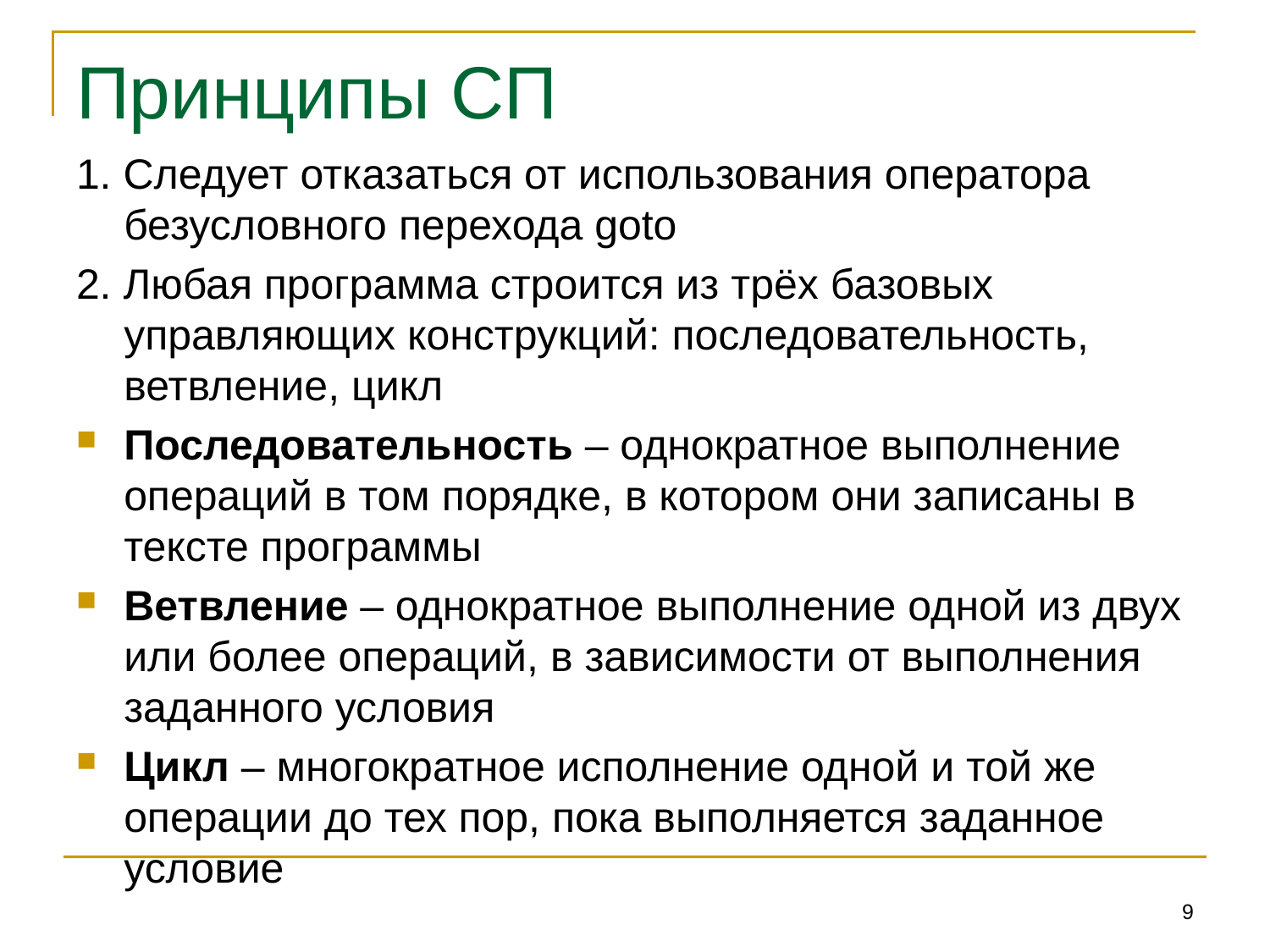

# Принципы СП
1. Следует отказаться от использования оператора безусловного перехода goto
2. Любая программа строится из трёх базовых управляющих конструкций: последовательность, ветвление, цикл
Последовательность – однократное выполнение операций в том порядке, в котором они записаны в тексте программы
Ветвление – однократное выполнение одной из двух или более операций, в зависимости от выполнения заданного условия
Цикл – многократное исполнение одной и той же операции до тех пор, пока выполняется заданное условие

9